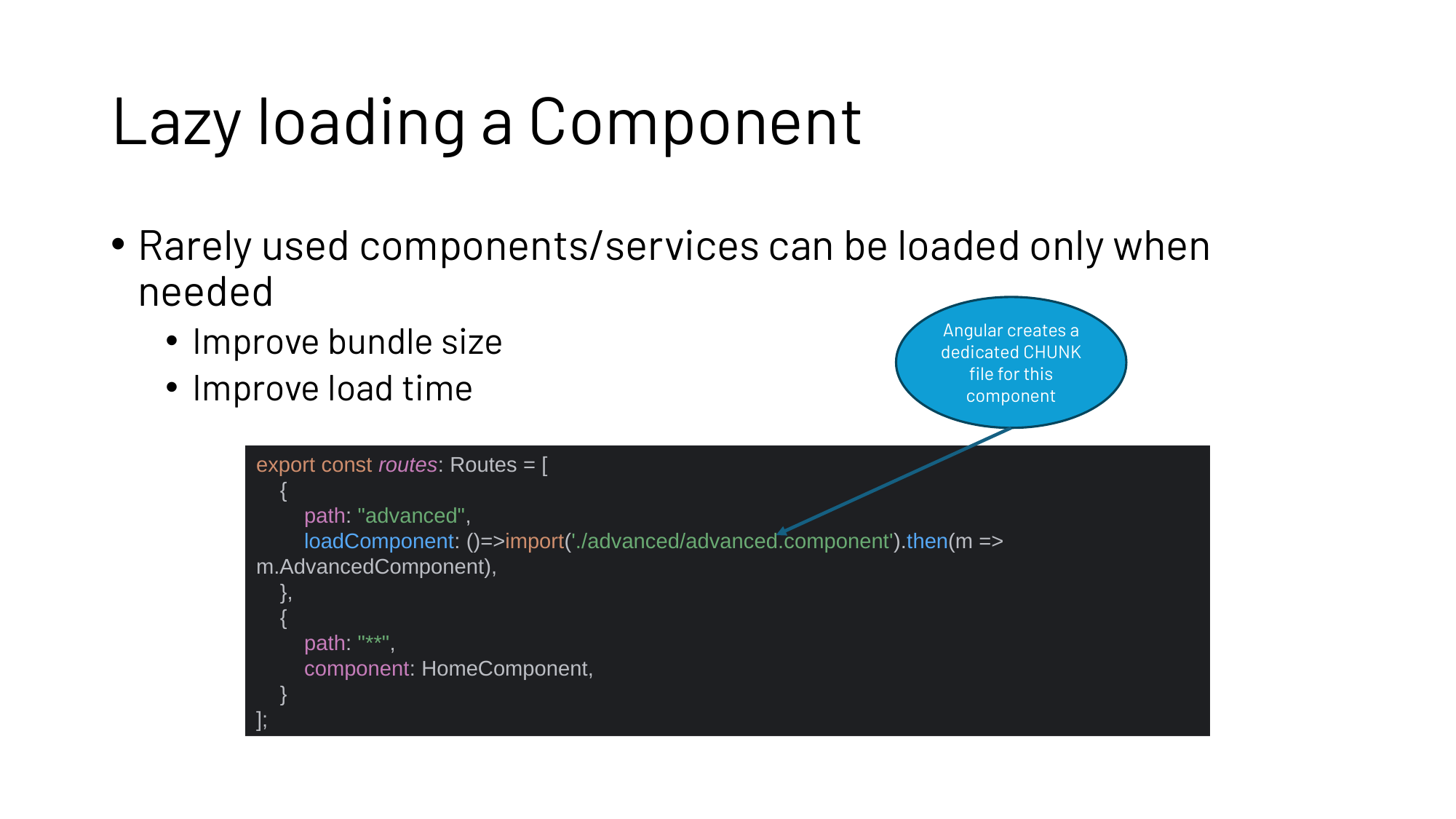

# Lazy loading a Component
Rarely used components/services can be loaded only when needed
Improve bundle size
Improve load time
Angular creates a dedicated CHUNK file for this component
export const routes: Routes = [
    {
        path: "advanced",
        loadComponent: ()=>import('./advanced/advanced.component').then(m => m.AdvancedComponent),
    },
    {
        path: "**",
        component: HomeComponent,
    }
];